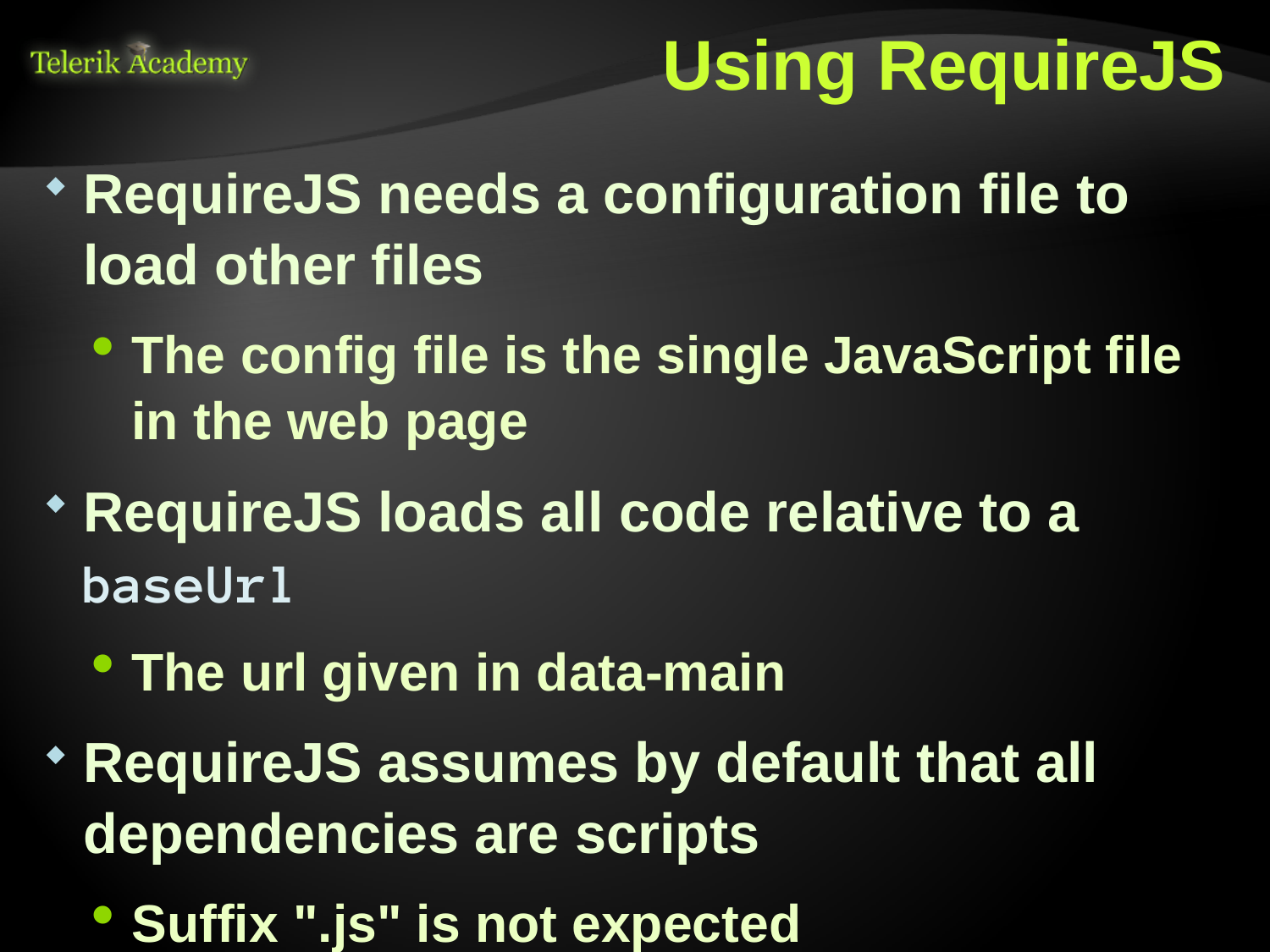

# Using RequireJS
RequireJS needs a configuration file to load other files
The config file is the single JavaScript file in the web page
RequireJS loads all code relative to a baseUrl
The url given in data-main
RequireJS assumes by default that all dependencies are scripts
Suffix ".js" is not expected